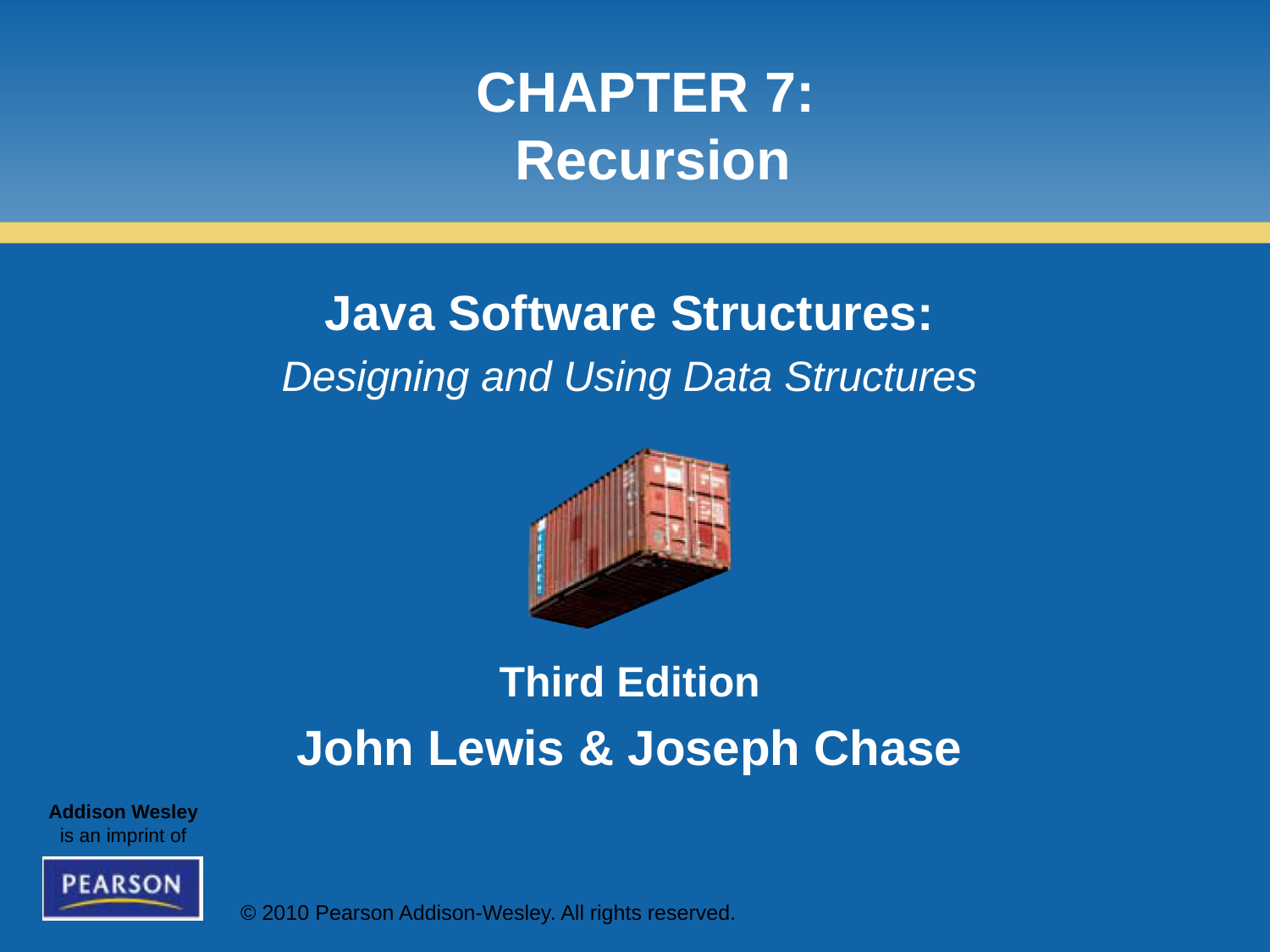

CHAPTER 7:
 Recursion
Java Software Structures:
Designing and Using Data Structures

Third Edition
John Lewis & Joseph Chase